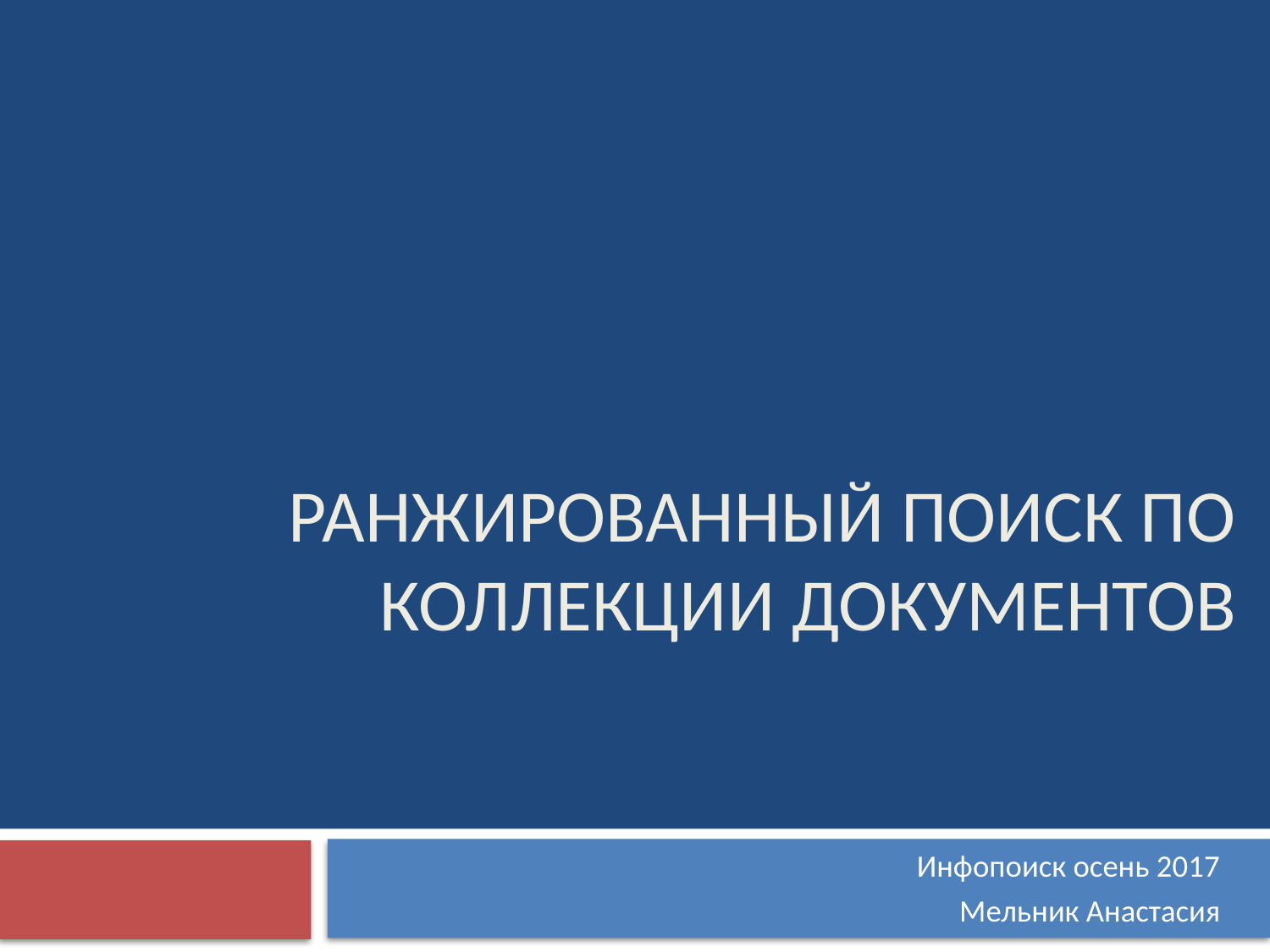

# Ранжированный поиск по коллекции документов
Инфопоиск осень 2017
Мельник Анастасия